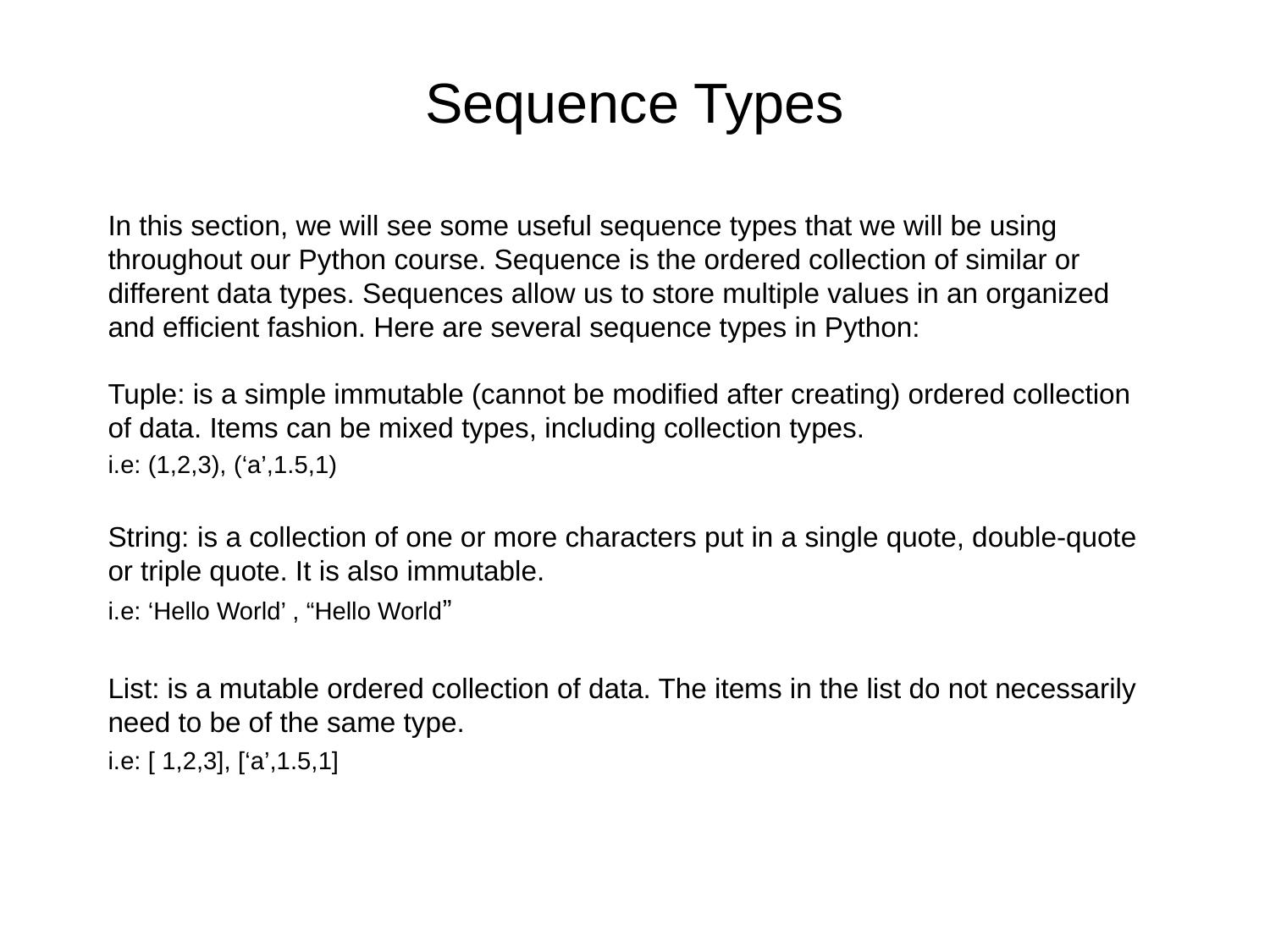

# Sequence Types
In this section, we will see some useful sequence types that we will be using throughout our Python course. Sequence is the ordered collection of similar or different data types. Sequences allow us to store multiple values in an organized and efficient fashion. Here are several sequence types in Python:
Tuple: is a simple immutable (cannot be modified after creating) ordered collection of data. Items can be mixed types, including collection types.
i.e: (1,2,3), (‘a’,1.5,1)

String: is a collection of one or more characters put in a single quote, double-quote or triple quote. It is also immutable.
i.e: ‘Hello World’ , “Hello World”

List: is a mutable ordered collection of data. The items in the list do not necessarily need to be of the same type.
i.e: [ 1,2,3], [‘a’,1.5,1]